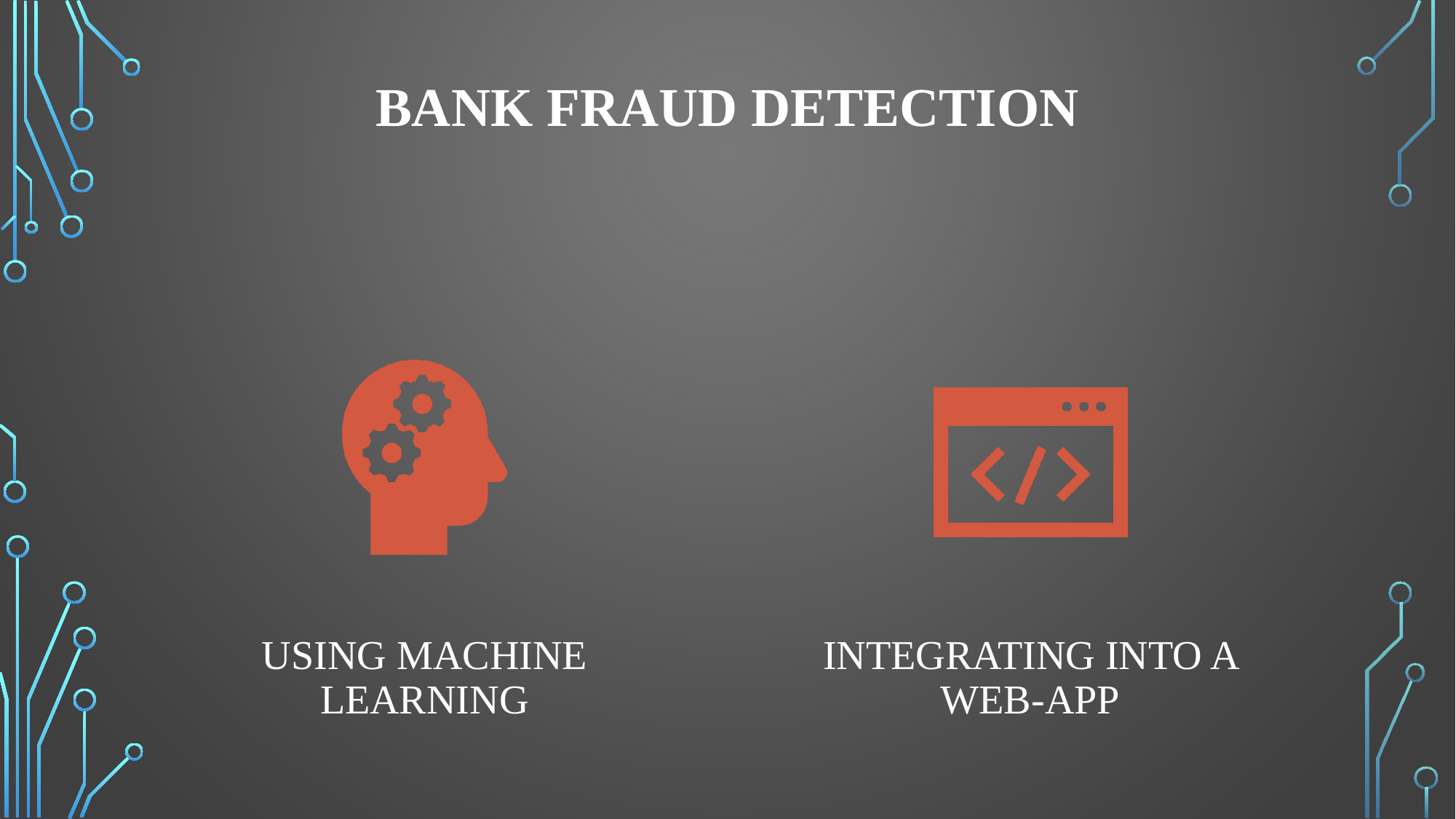

# BANK FRAUD DETECTION
USING MACHINE LEARNING
INTEGRATING INTO A WEB-APP